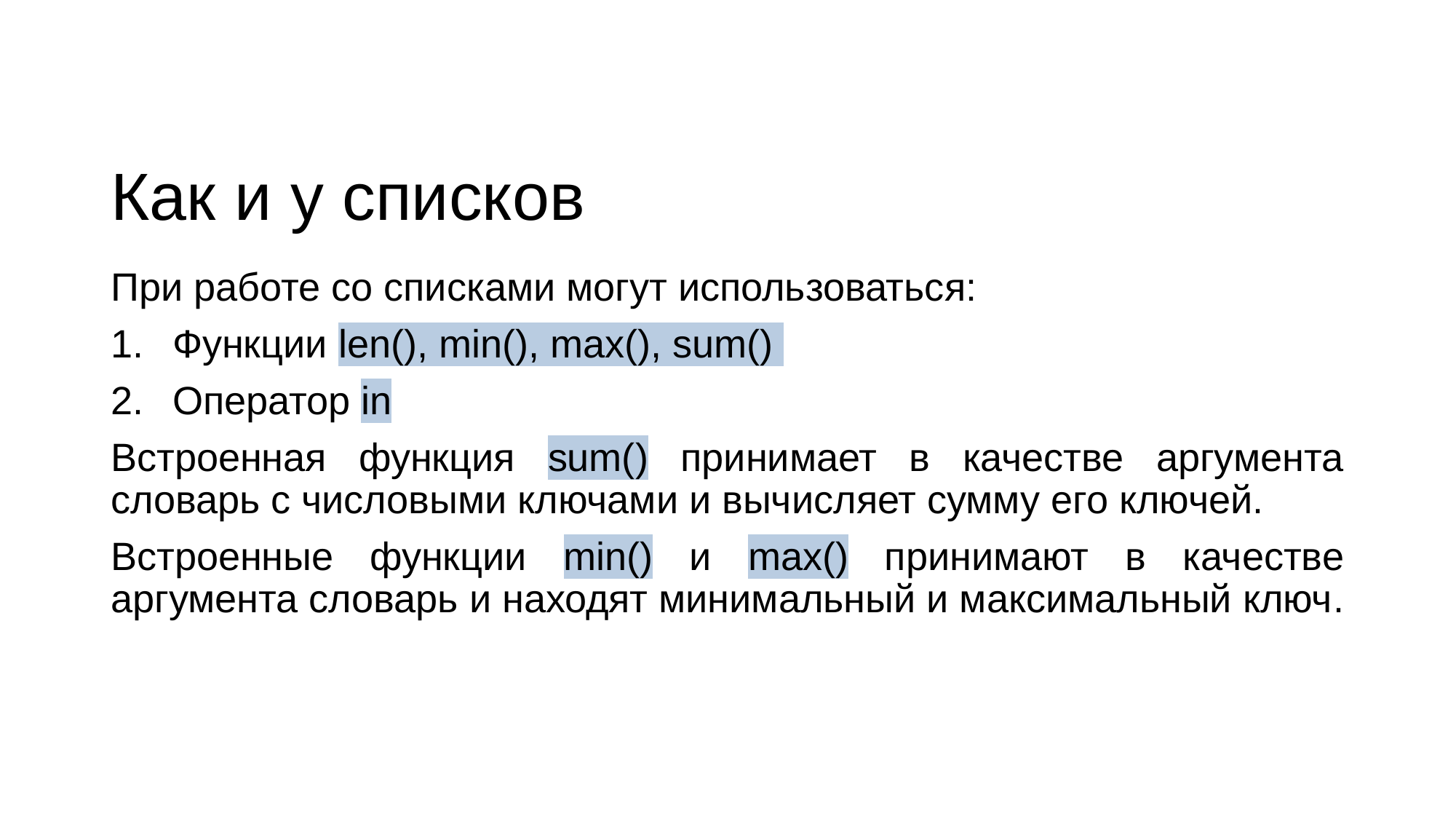

# Как и у списков
При работе со списками могут использоваться:
Функции len(), min(), max(), sum()
Оператор in
Встроенная функция sum() принимает в качестве аргумента словарь с числовыми ключами и вычисляет сумму его ключей.
Встроенные функции min() и max() принимают в качестве аргумента словарь и находят минимальный и максимальный ключ.